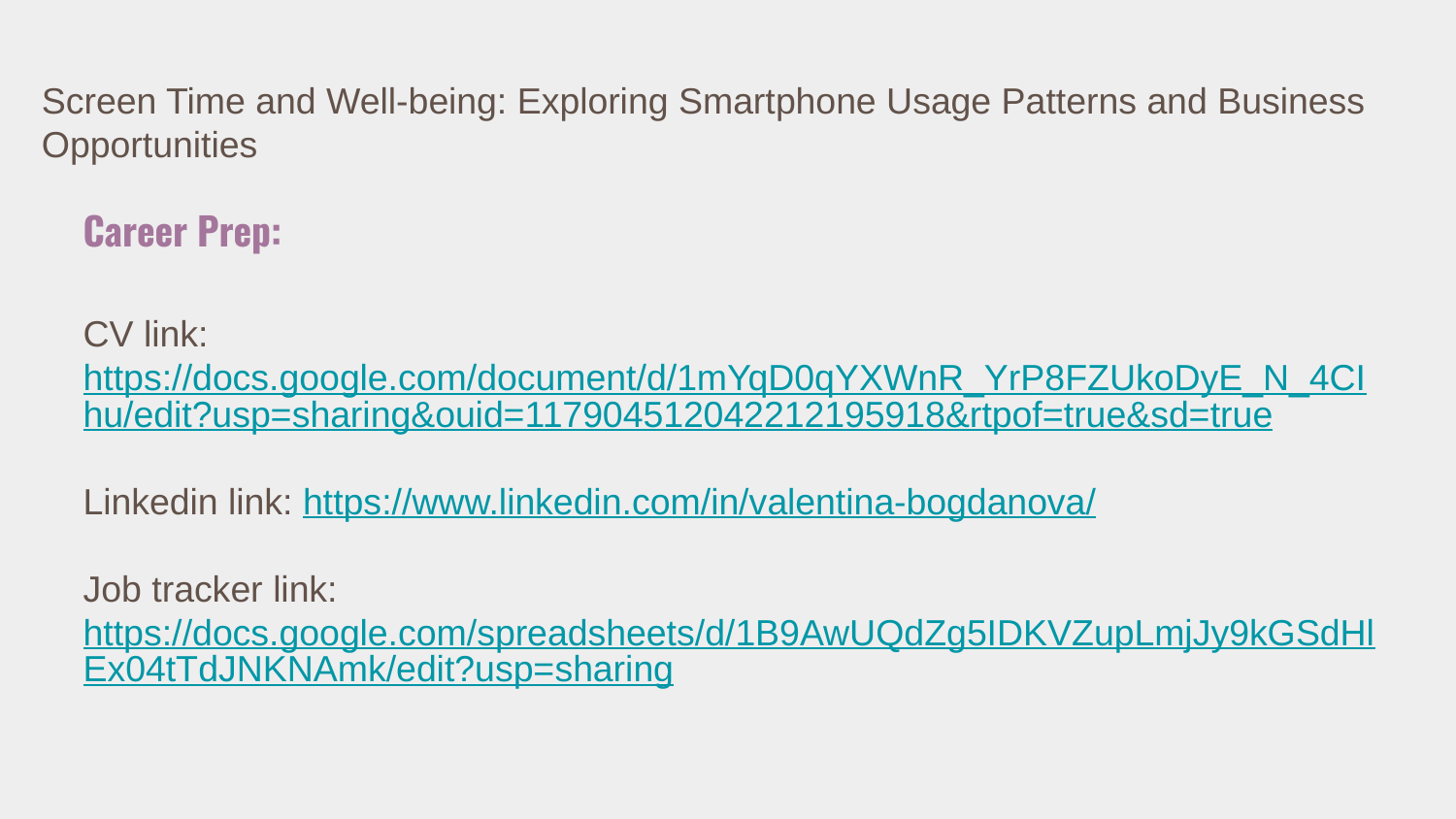

Screen Time and Well-being: Exploring Smartphone Usage Patterns and Business Opportunities
Career Prep:
CV link:      https://docs.google.com/document/d/1mYqD0qYXWnR_YrP8FZUkoDyE_N_4CIhu/edit?usp=sharing&ouid=117904512042212195918&rtpof=true&sd=true

Linkedin link: https://www.linkedin.com/in/valentina-bogdanova/

Job tracker link: https://docs.google.com/spreadsheets/d/1B9AwUQdZg5IDKVZupLmjJy9kGSdHlEx04tTdJNKNAmk/edit?usp=sharing